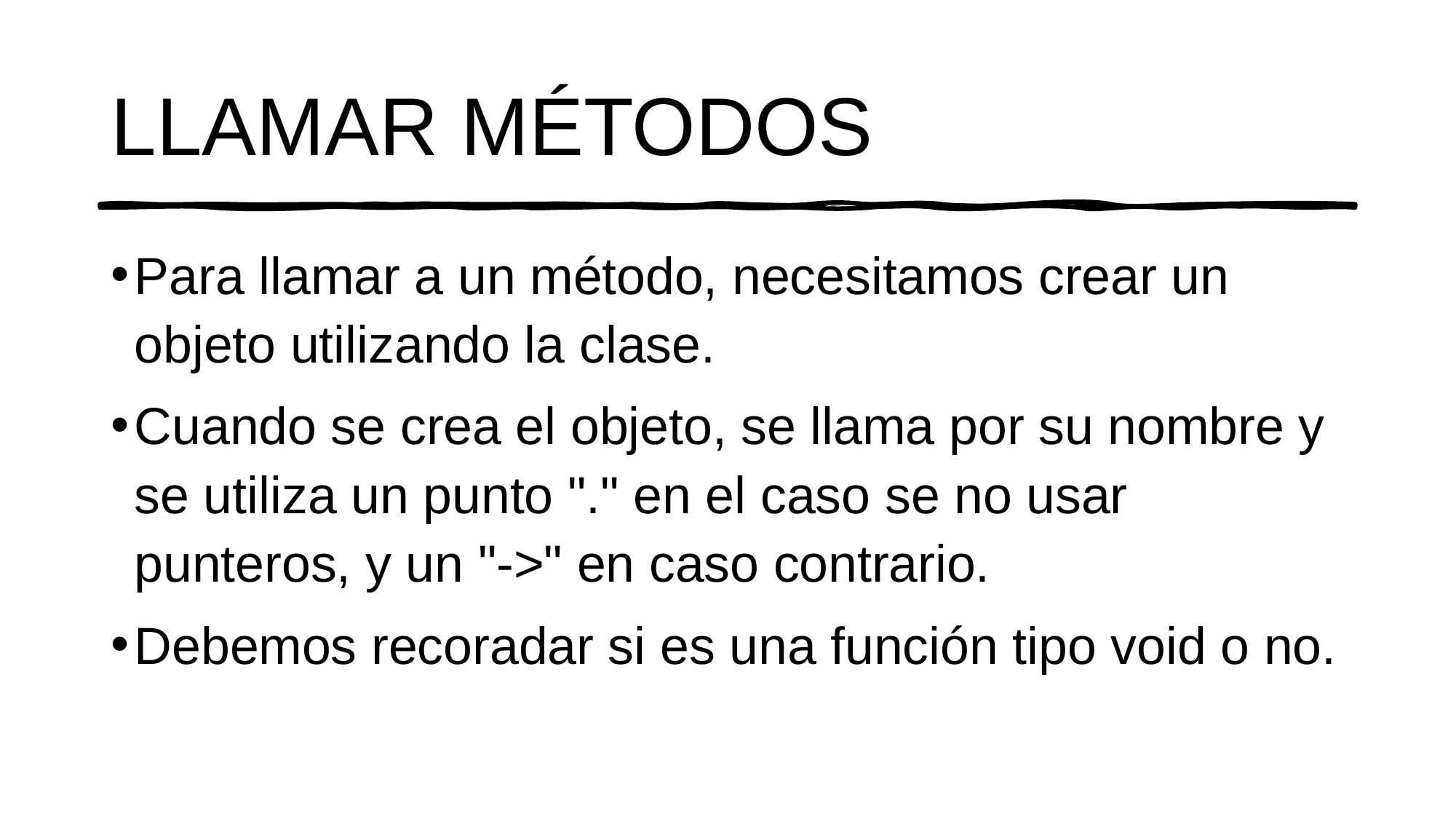

# LLAMAR MÉTODOS
Para llamar a un método, necesitamos crear un objeto utilizando la clase.
Cuando se crea el objeto, se llama por su nombre y se utiliza un punto "." en el caso se no usar punteros, y un "->" en caso contrario.
Debemos recoradar si es una función tipo void o no.